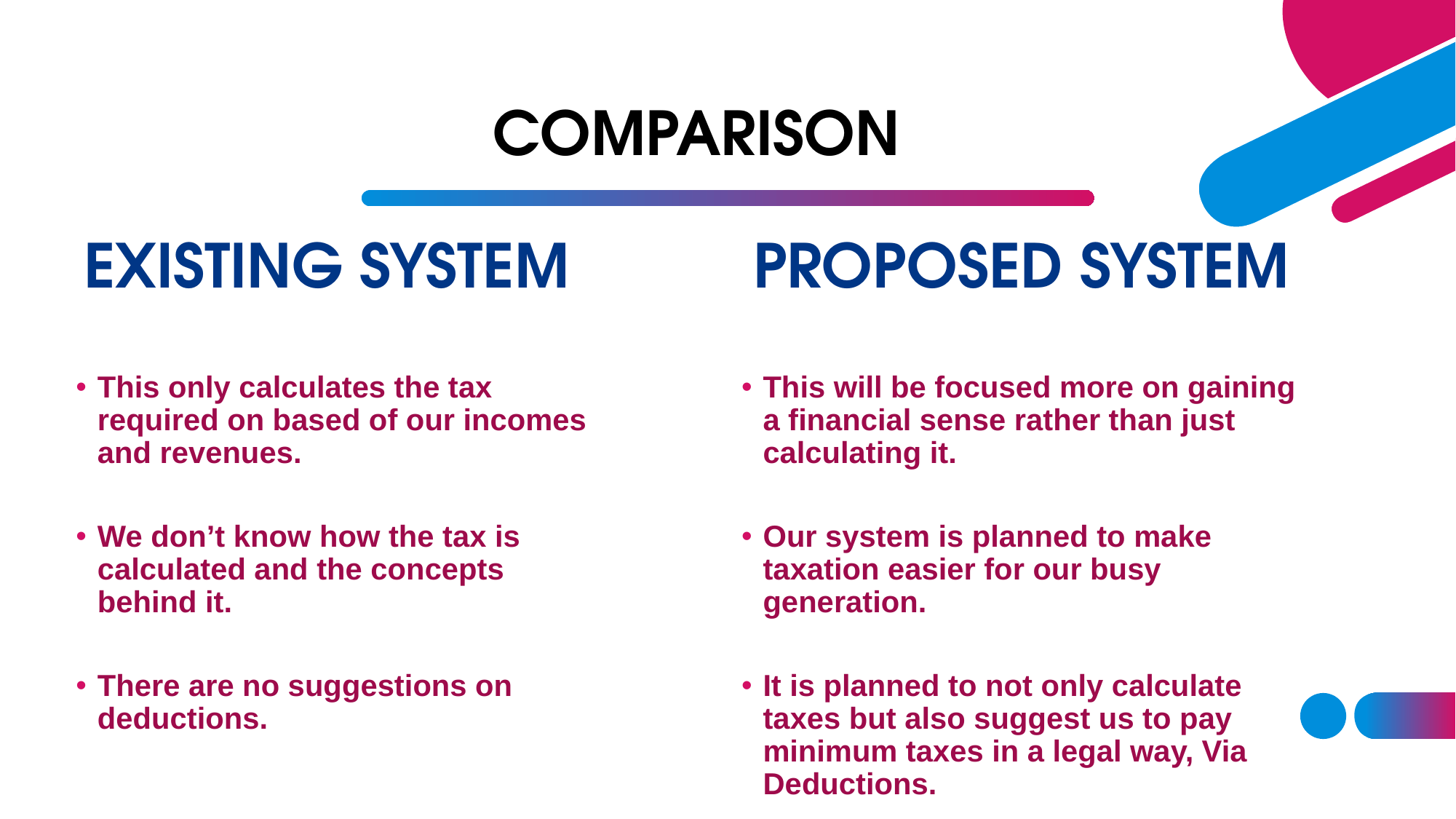

# COMPARISON
EXISTING SYSTEM
PROPOSED SYSTEM
This only calculates the tax required on based of our incomes and revenues.

We don’t know how the tax is calculated and the concepts behind it.

There are no suggestions on deductions.

This will be focused more on gaining a financial sense rather than just calculating it.

Our system is planned to make taxation easier for our busy generation.

It is planned to not only calculate taxes but also suggest us to pay minimum taxes in a legal way, Via Deductions.